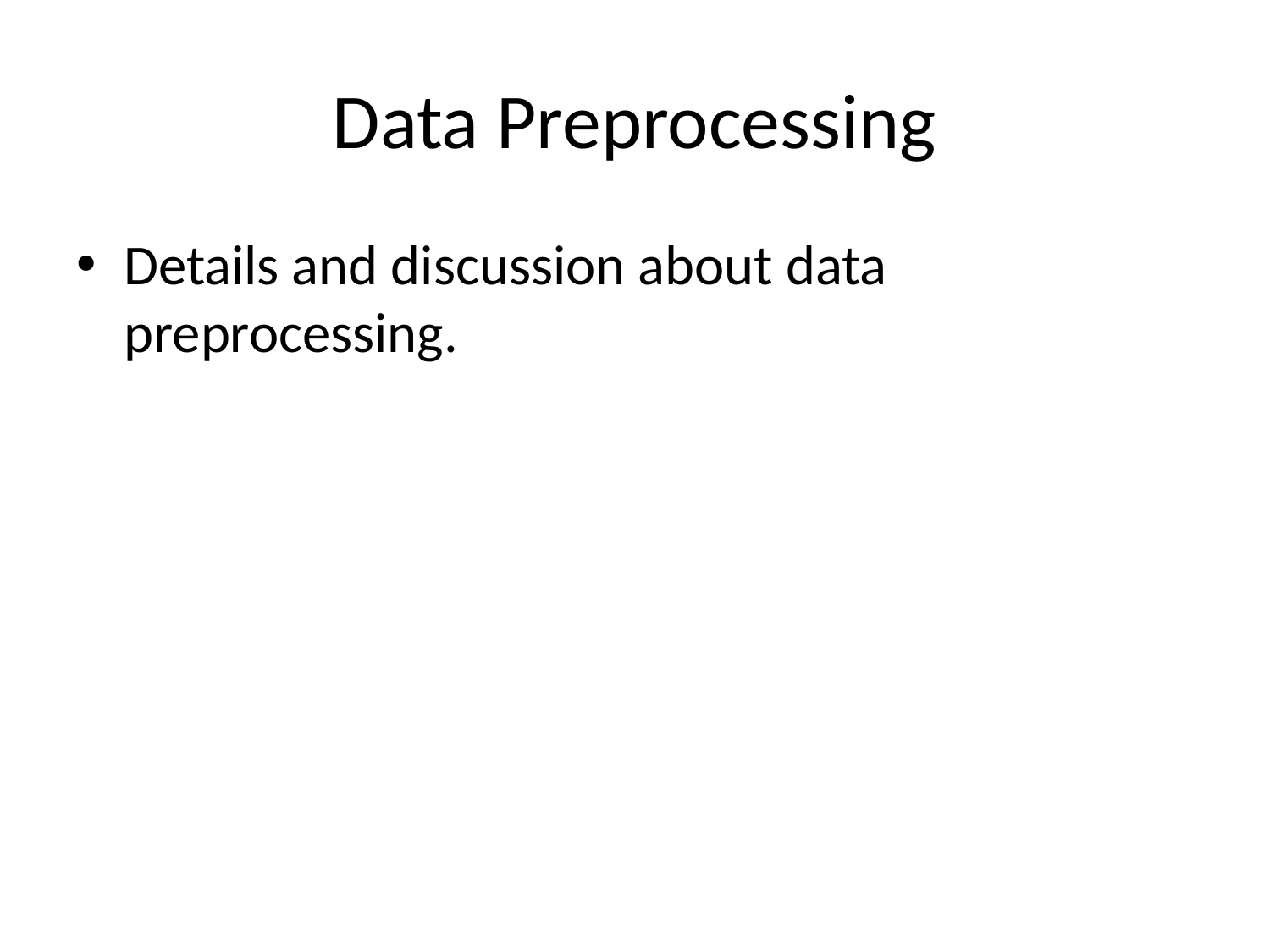

# Data Preprocessing
Details and discussion about data preprocessing.